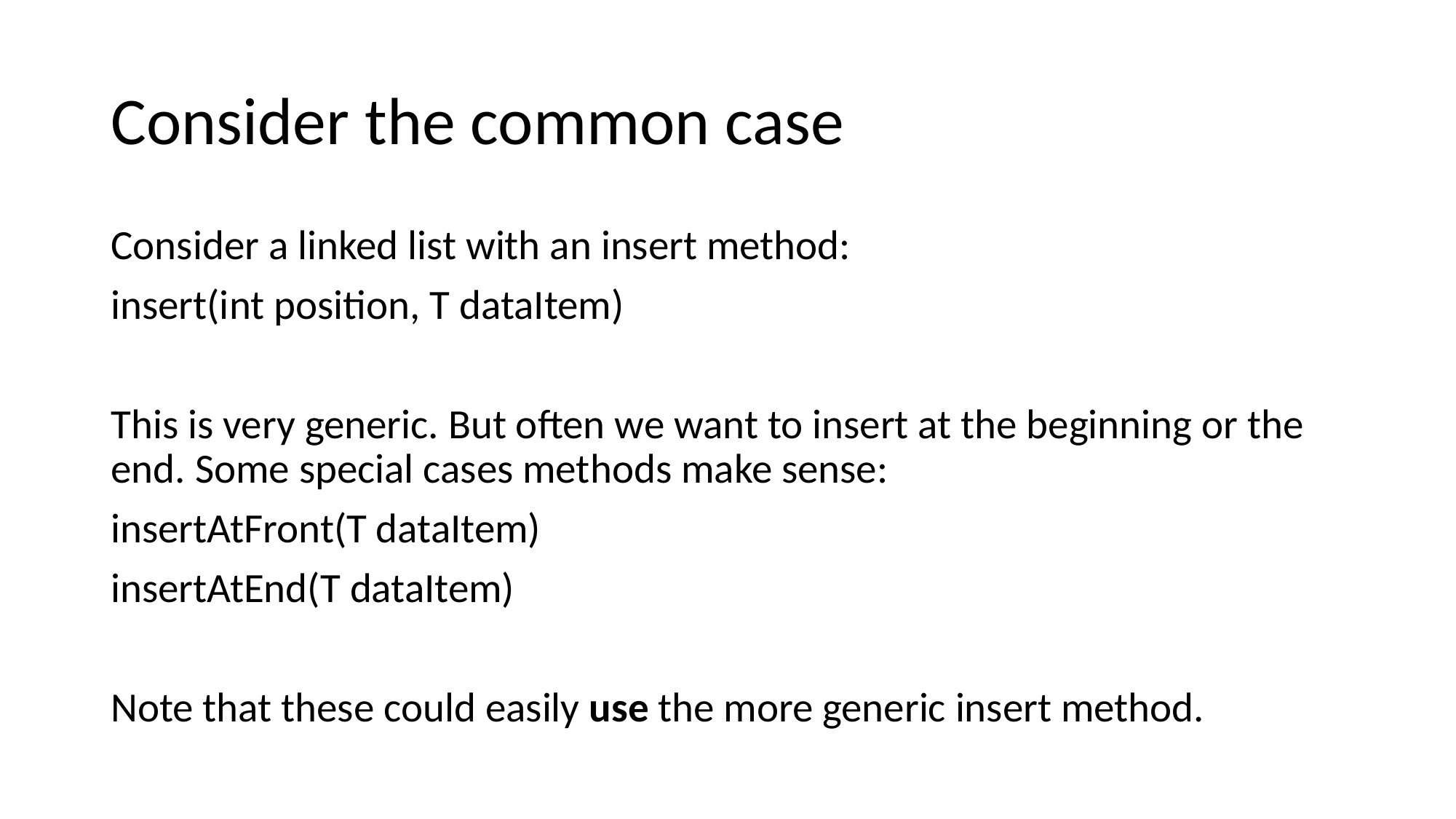

# Consider the common case
Consider a linked list with an insert method:
insert(int position, T dataItem)

This is very generic. But often we want to insert at the beginning or the end. Some special cases methods make sense:
insertAtFront(T dataItem)
insertAtEnd(T dataItem)

Note that these could easily use the more generic insert method.